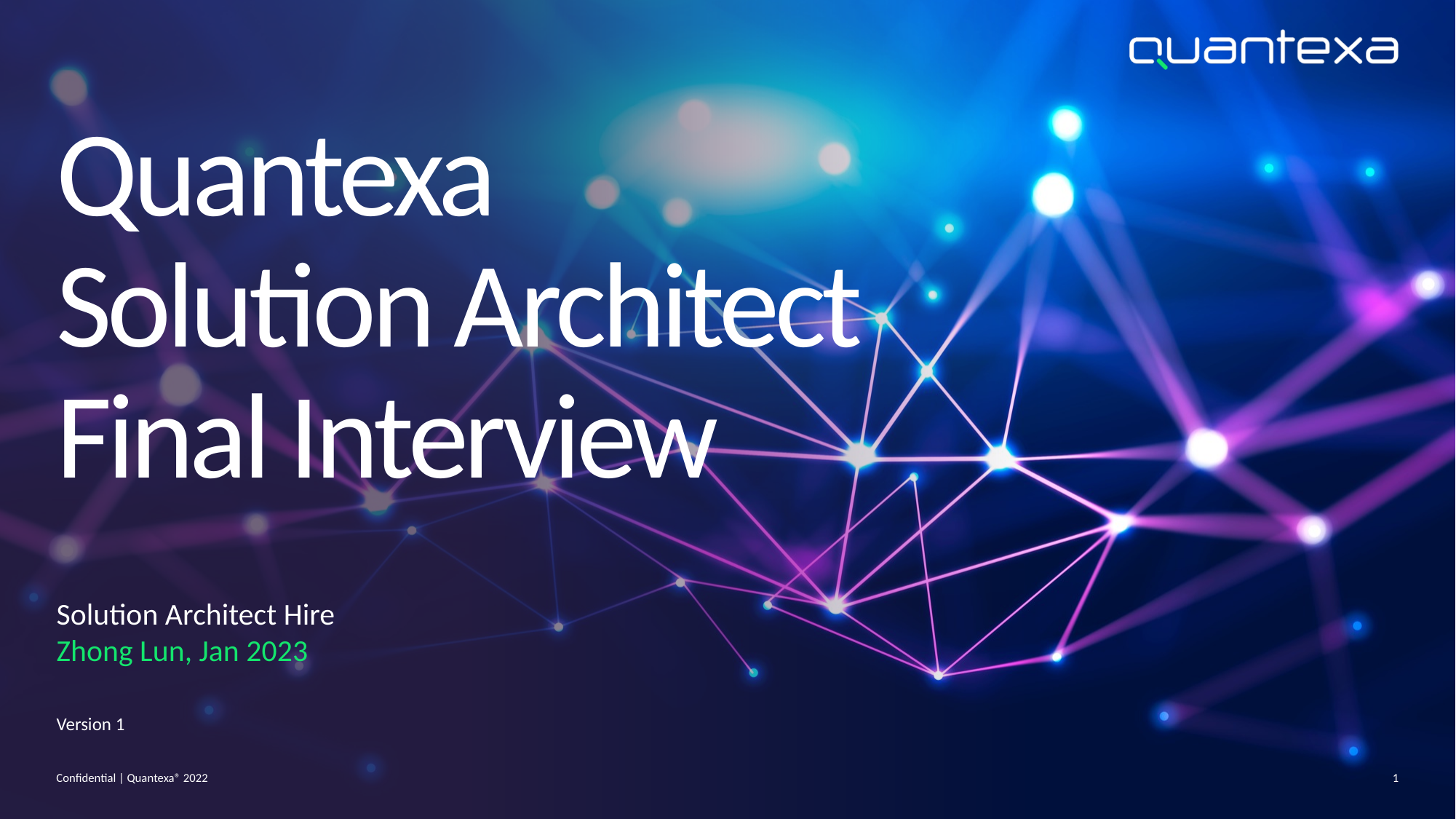

# Quantexa Solution Architect Final Interview
Solution Architect Hire
Zhong Lun, Jan 2023
Version 1